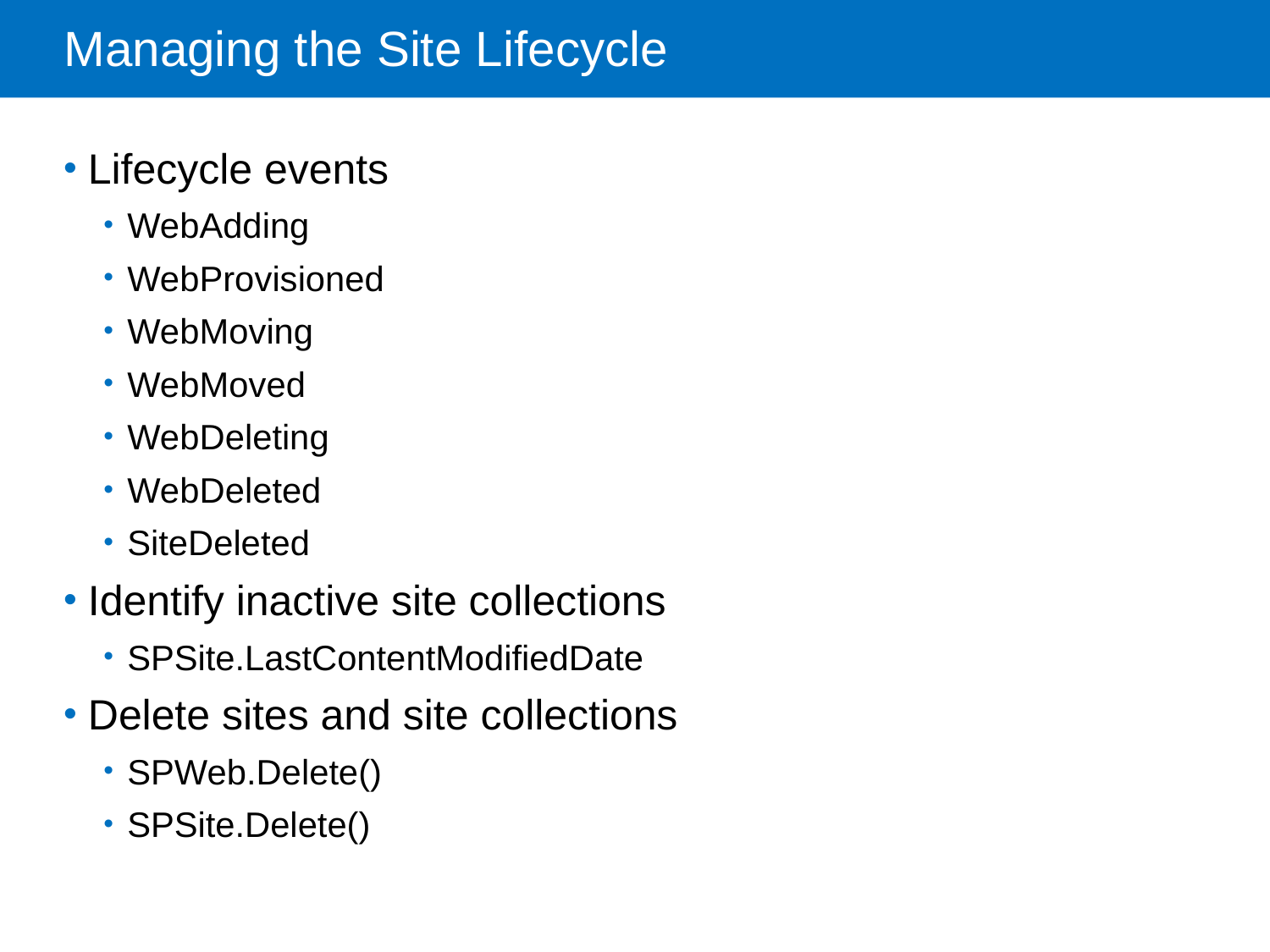

# Managing the Site Lifecycle
Lifecycle events
WebAdding
WebProvisioned
WebMoving
WebMoved
WebDeleting
WebDeleted
SiteDeleted
Identify inactive site collections
SPSite.LastContentModifiedDate
Delete sites and site collections
SPWeb.Delete()
SPSite.Delete()